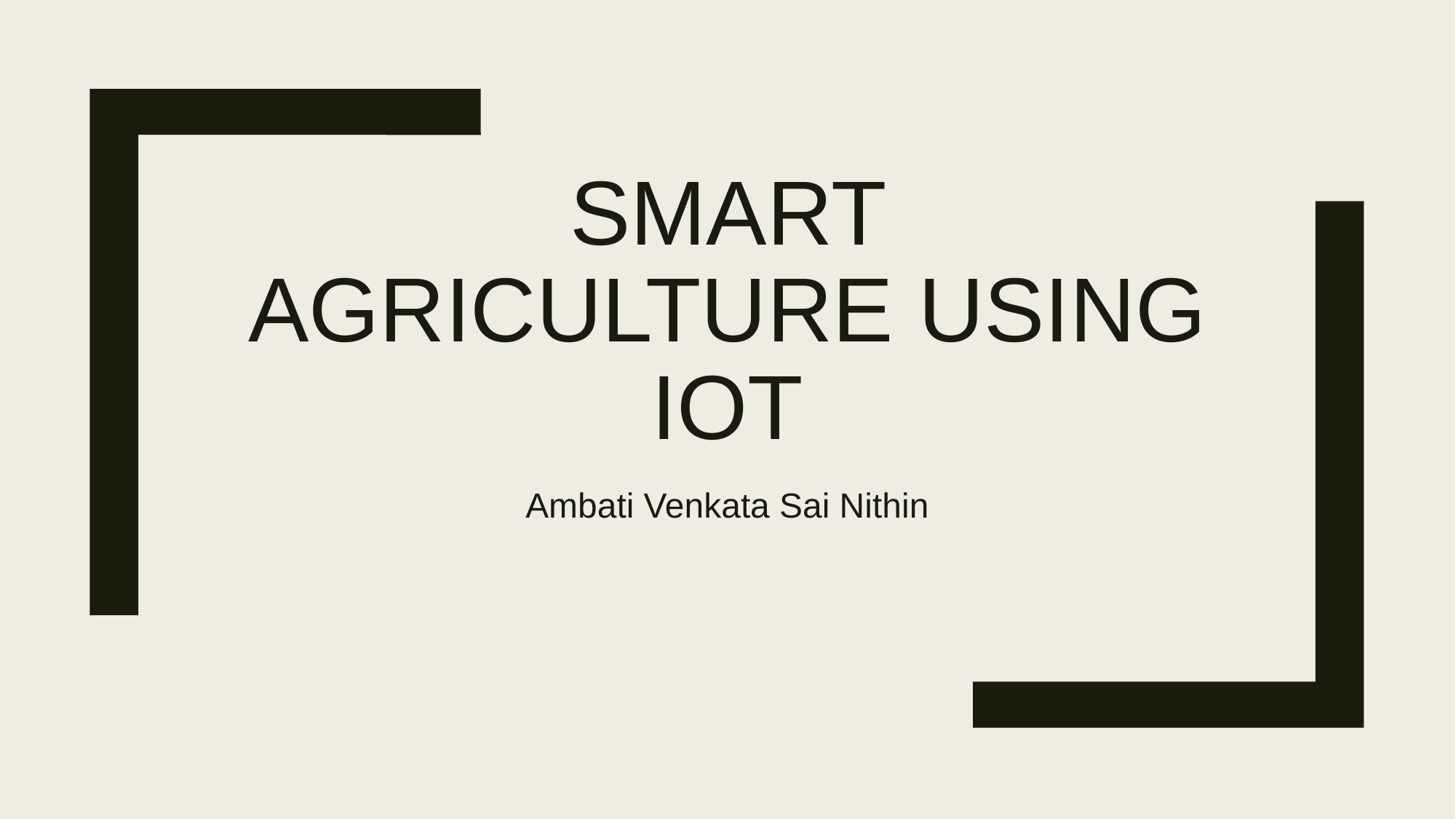

# Smart Agriculture Using iot
Ambati Venkata Sai Nithin